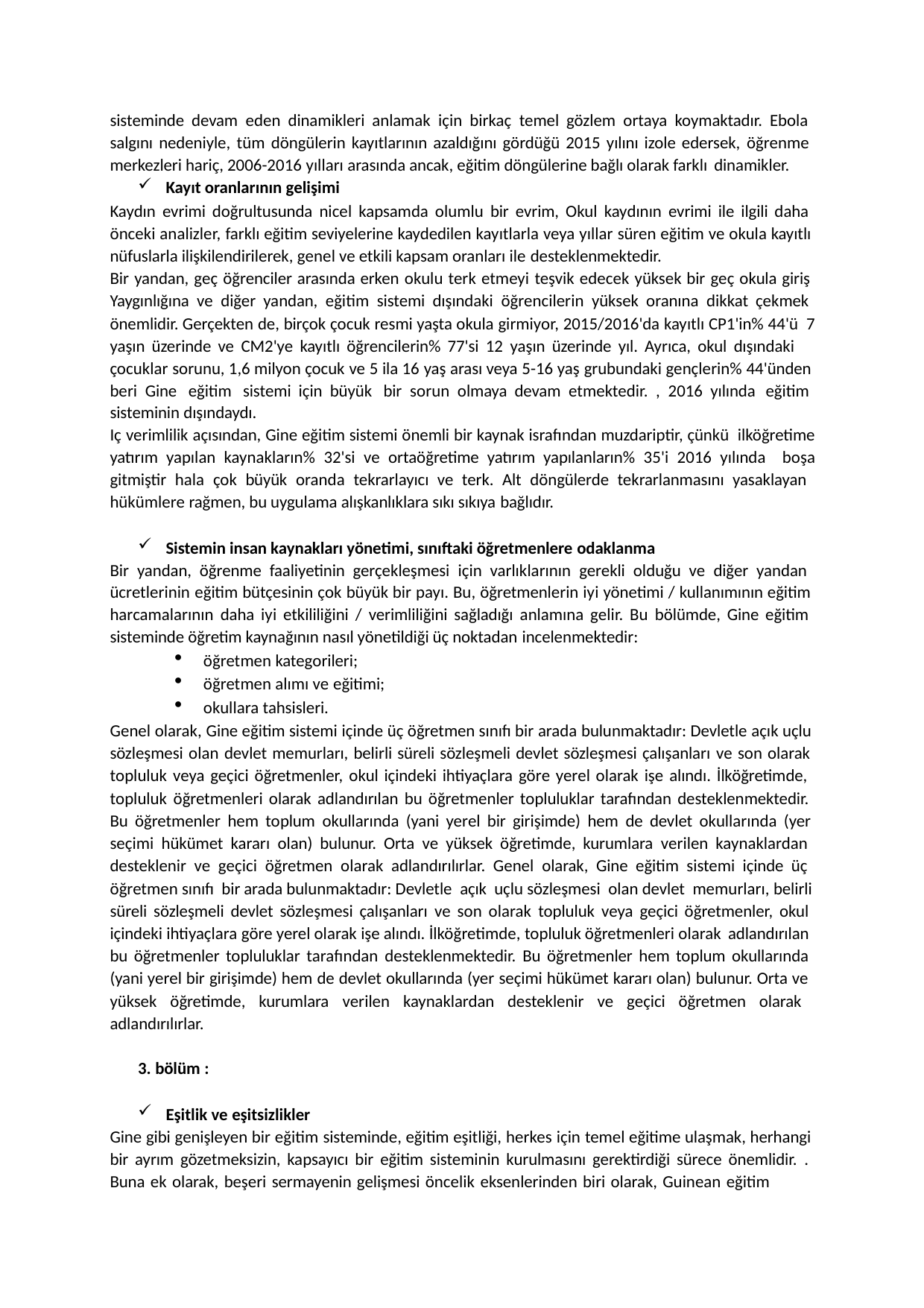

sisteminde devam eden dinamikleri anlamak için birkaç temel gözlem ortaya koymaktadır. Ebola  salgını nedeniyle, tüm döngülerin kayıtlarının azaldığını gördüğü 2015 yılını izole edersek, öğrenme  merkezleri hariç, 2006-2016 yılları arasında ancak, eğitim döngülerine bağlı olarak farklı dinamikler.
Kayıt oranlarının gelişimi
Kaydın evrimi doğrultusunda nicel kapsamda olumlu bir evrim, Okul kaydının evrimi ile ilgili daha  önceki analizler, farklı eğitim seviyelerine kaydedilen kayıtlarla veya yıllar süren eğitim ve okula kayıtlı  nüfuslarla ilişkilendirilerek, genel ve etkili kapsam oranları ile desteklenmektedir.
Bir yandan, geç öğrenciler arasında erken okulu terk etmeyi teşvik edecek yüksek bir geç okula giriş  Yaygınlığına  ve  diğer  yandan,  eğitim  sistemi  dışındaki  öğrencilerin  yüksek  oranına  dikkat çekmek
önemlidir. Gerçekten de, birçok çocuk resmi yaşta okula girmiyor, 2015/2016'da kayıtlı CP1'in% 44'ü  7 yaşın üzerinde ve CM2'ye kayıtlı öğrencilerin% 77'si 12 yaşın üzerinde yıl. Ayrıca, okul dışındaki
çocuklar sorunu, 1,6 milyon çocuk ve 5 ila 16 yaş arası veya 5-16 yaş grubundaki gençlerin% 44'ünden  beri  Gine   eğitim   sistemi  için  büyük   bir  sorun  olmaya  devam  etmektedir.  ,  2016  yılında  eğitim
sisteminin dışındaydı.
Iç verimlilik açısından, Gine eğitim sistemi önemli bir kaynak israfından muzdariptir, çünkü  ilköğretime yatırım yapılan kaynakların% 32'si ve ortaöğretime yatırım yapılanların% 35'i 2016 yılında  boşa gitmiştir hala çok büyük oranda tekrarlayıcı ve terk. Alt döngülerde tekrarlanmasını yasaklayan  hükümlere rağmen, bu uygulama alışkanlıklara sıkı sıkıya bağlıdır.

Sistemin insan kaynakları yönetimi, sınıftaki öğretmenlere odaklanma
Bir yandan, öğrenme faaliyetinin gerçekleşmesi için varlıklarının gerekli olduğu ve diğer yandan  ücretlerinin eğitim bütçesinin çok büyük bir payı. Bu, öğretmenlerin iyi yönetimi / kullanımının eğitim  harcamalarının daha iyi etkililiğini / verimliliğini sağladığı anlamına gelir. Bu bölümde, Gine eğitim  sisteminde öğretim kaynağının nasıl yönetildiği üç noktadan incelenmektedir:
öğretmen kategorileri;
öğretmen alımı ve eğitimi;
okullara tahsisleri.
Genel olarak, Gine eğitim sistemi içinde üç öğretmen sınıfı bir arada bulunmaktadır: Devletle açık uçlu  sözleşmesi olan devlet memurları, belirli süreli sözleşmeli devlet sözleşmesi çalışanları ve son olarak  topluluk veya geçici öğretmenler, okul içindeki ihtiyaçlara göre yerel olarak işe alındı. İlköğretimde,
topluluk öğretmenleri olarak adlandırılan bu öğretmenler topluluklar tarafından desteklenmektedir.  Bu öğretmenler hem toplum okullarında (yani yerel bir girişimde) hem de devlet okullarında (yer
seçimi hükümet kararı olan) bulunur. Orta ve yüksek öğretimde, kurumlara verilen kaynaklardan  desteklenir ve geçici öğretmen olarak adlandırılırlar. Genel olarak, Gine eğitim sistemi içinde üç  öğretmen sınıfı  bir arada bulunmaktadır: Devletle  açık  uçlu sözleşmesi  olan devlet  memurları, belirli
süreli sözleşmeli devlet sözleşmesi çalışanları ve son olarak topluluk veya geçici öğretmenler, okul  içindeki ihtiyaçlara göre yerel olarak işe alındı. İlköğretimde, topluluk öğretmenleri olarak adlandırılan
bu öğretmenler topluluklar tarafından desteklenmektedir. Bu öğretmenler hem toplum okullarında  (yani yerel bir girişimde) hem de devlet okullarında (yer seçimi hükümet kararı olan) bulunur. Orta ve
yüksek öğretimde, kurumlara verilen kaynaklardan desteklenir ve geçici öğretmen olarak  adlandırılırlar.

3. bölüm :

Eşitlik ve eşitsizlikler
Gine gibi genişleyen bir eğitim sisteminde, eğitim eşitliği, herkes için temel eğitime ulaşmak, herhangi  bir ayrım gözetmeksizin, kapsayıcı bir eğitim sisteminin kurulmasını gerektirdiği sürece önemlidir. .  Buna ek olarak, beşeri sermayenin gelişmesi öncelik eksenlerinden biri olarak, Guinean eğitim